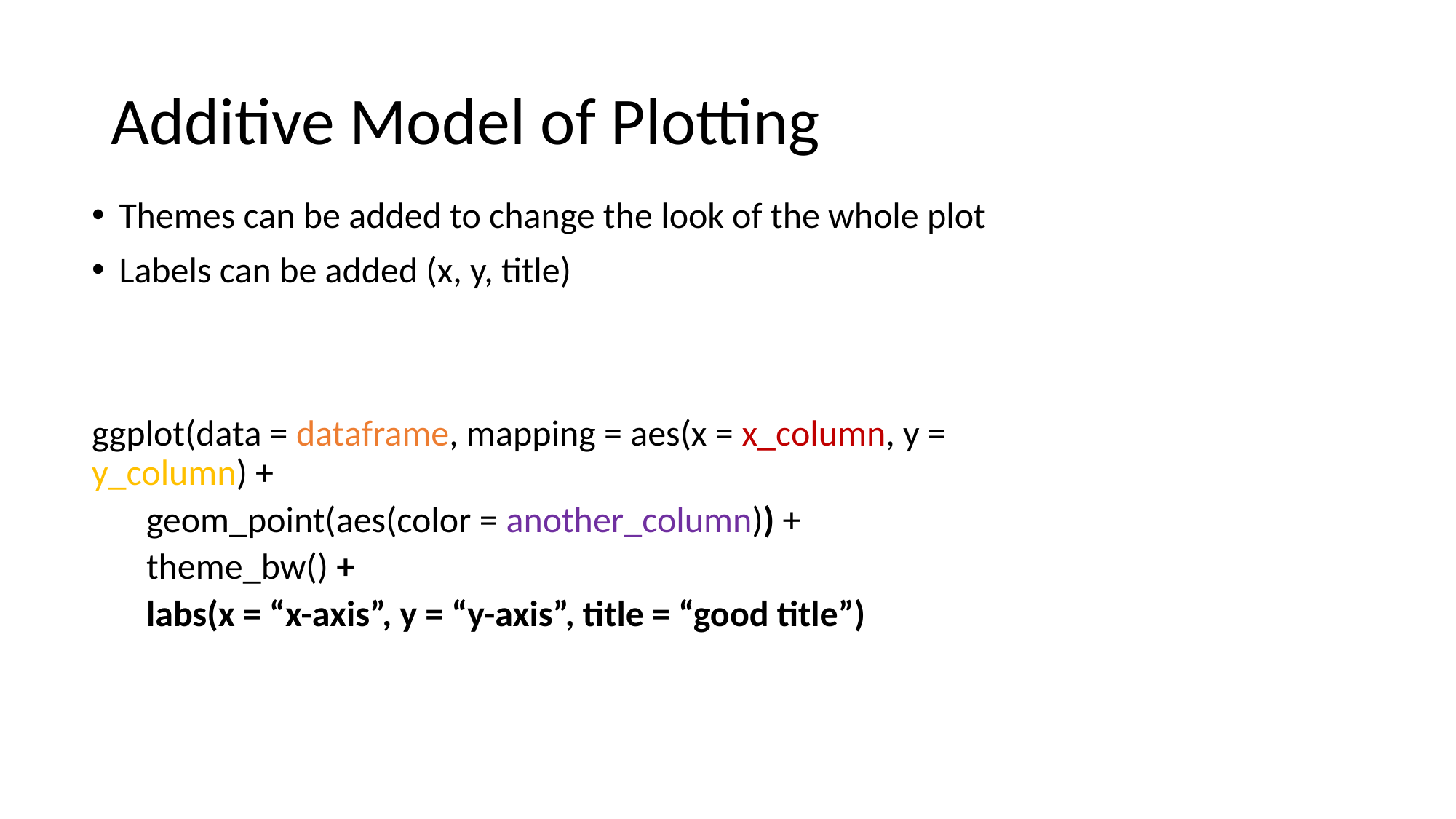

# Additive Model of Plotting
Themes can be added to change the look of the whole plot
Labels can be added (x, y, title)

ggplot(data = dataframe, mapping = aes(x = x_column, y = y_column) +
geom_point(aes(color = another_column)) +
theme_bw() +
labs(x = “x-axis”, y = “y-axis”, title = “good title”)